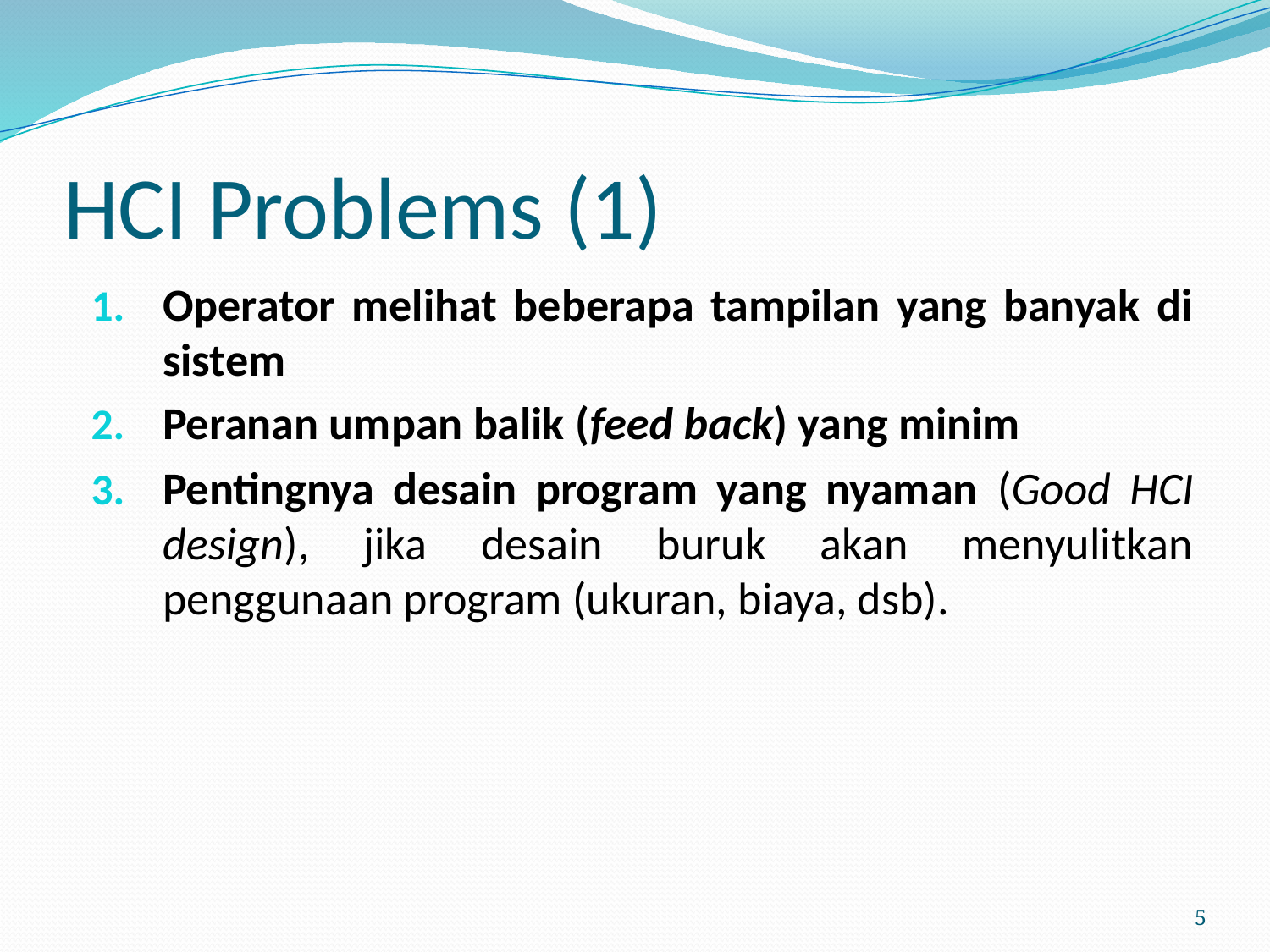

# HCI Problems (1)
Operator melihat beberapa tampilan yang banyak di sistem
Peranan umpan balik (feed back) yang minim
Pentingnya desain program yang nyaman (Good HCI design), jika desain buruk akan menyulitkan penggunaan program (ukuran, biaya, dsb).
5